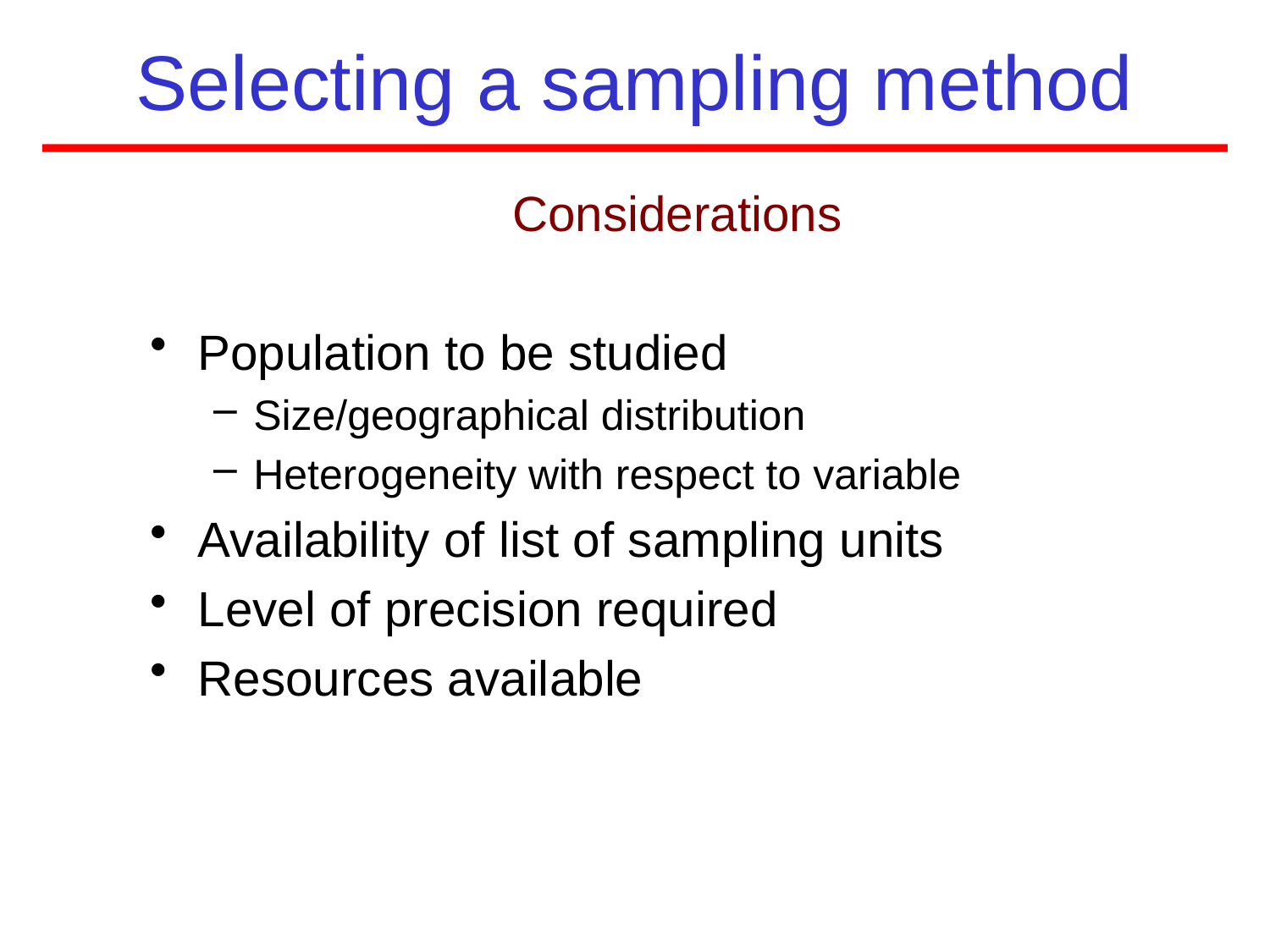

# Selecting a sampling method

Considerations

Population to be studied
Size/geographical distribution
Heterogeneity with respect to variable
Availability of list of sampling units
Level of precision required
Resources available